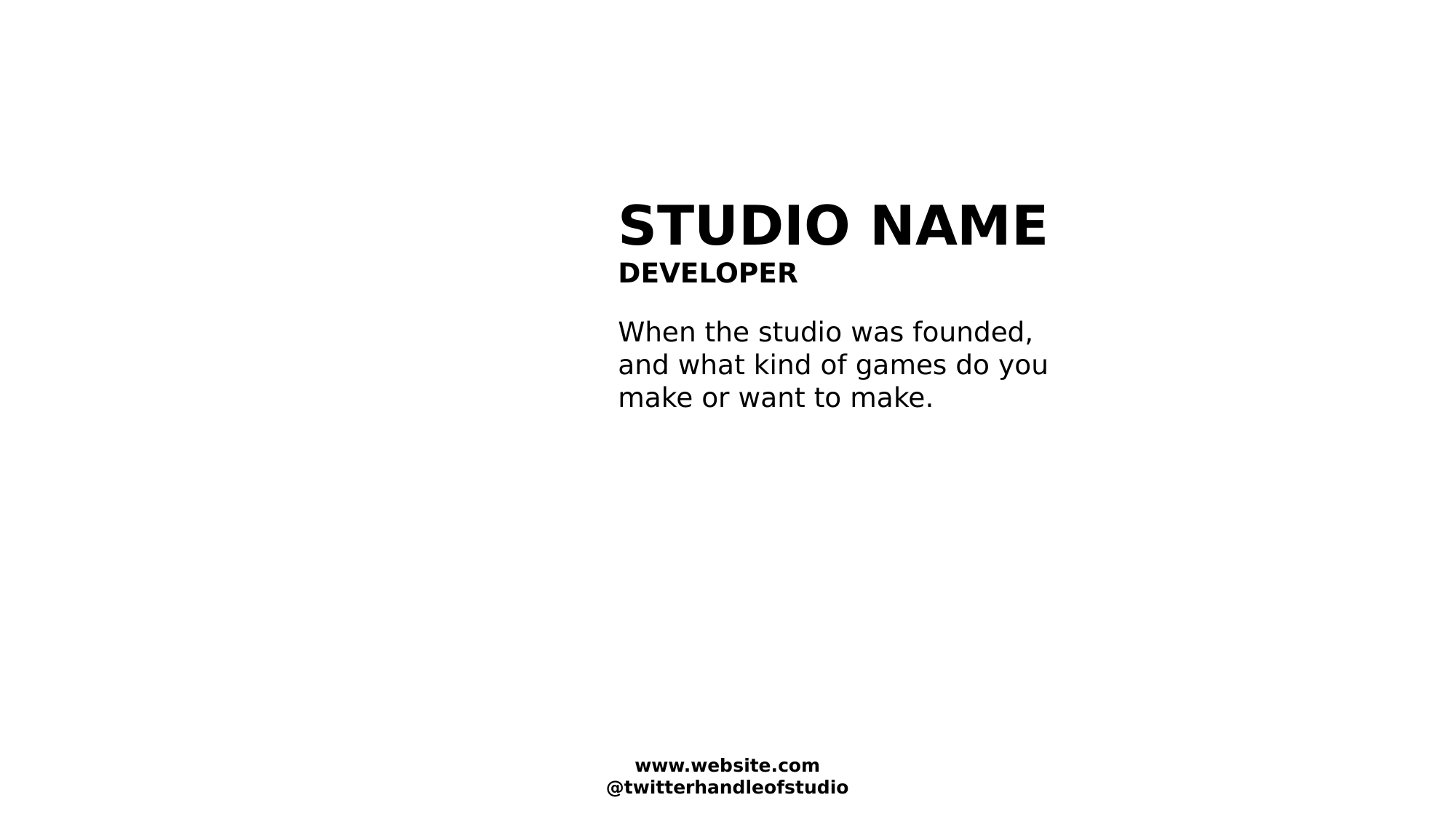

STUDIO NAME
DEVELOPER
When the studio was founded, and what kind of games do you make or want to make.
www.website.com
@twitterhandleofstudio